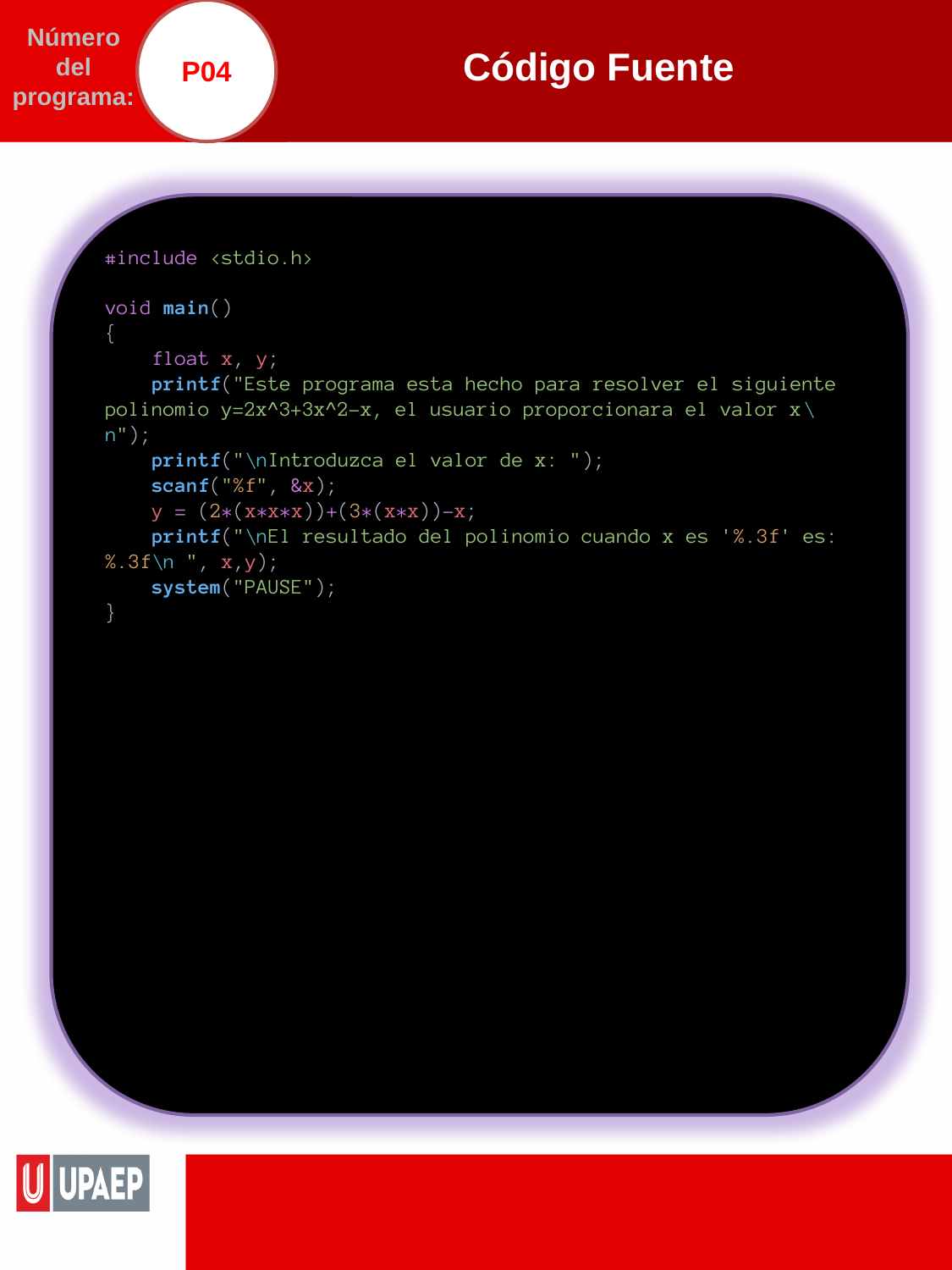

P04
# Código Fuente
Número del programa:
#include <stdio.h>
void main()
{
    float x, y;
    printf("Este programa esta hecho para resolver el siguiente polinomio y=2x^3+3x^2-x, el usuario proporcionara el valor x\n");
    printf("\nIntroduzca el valor de x: ");
    scanf("%f", &x);
    y = (2*(x*x*x))+(3*(x*x))-x;
    printf("\nEl resultado del polinomio cuando x es '%.3f' es: %.3f\n ", x,y);
    system("PAUSE");
}